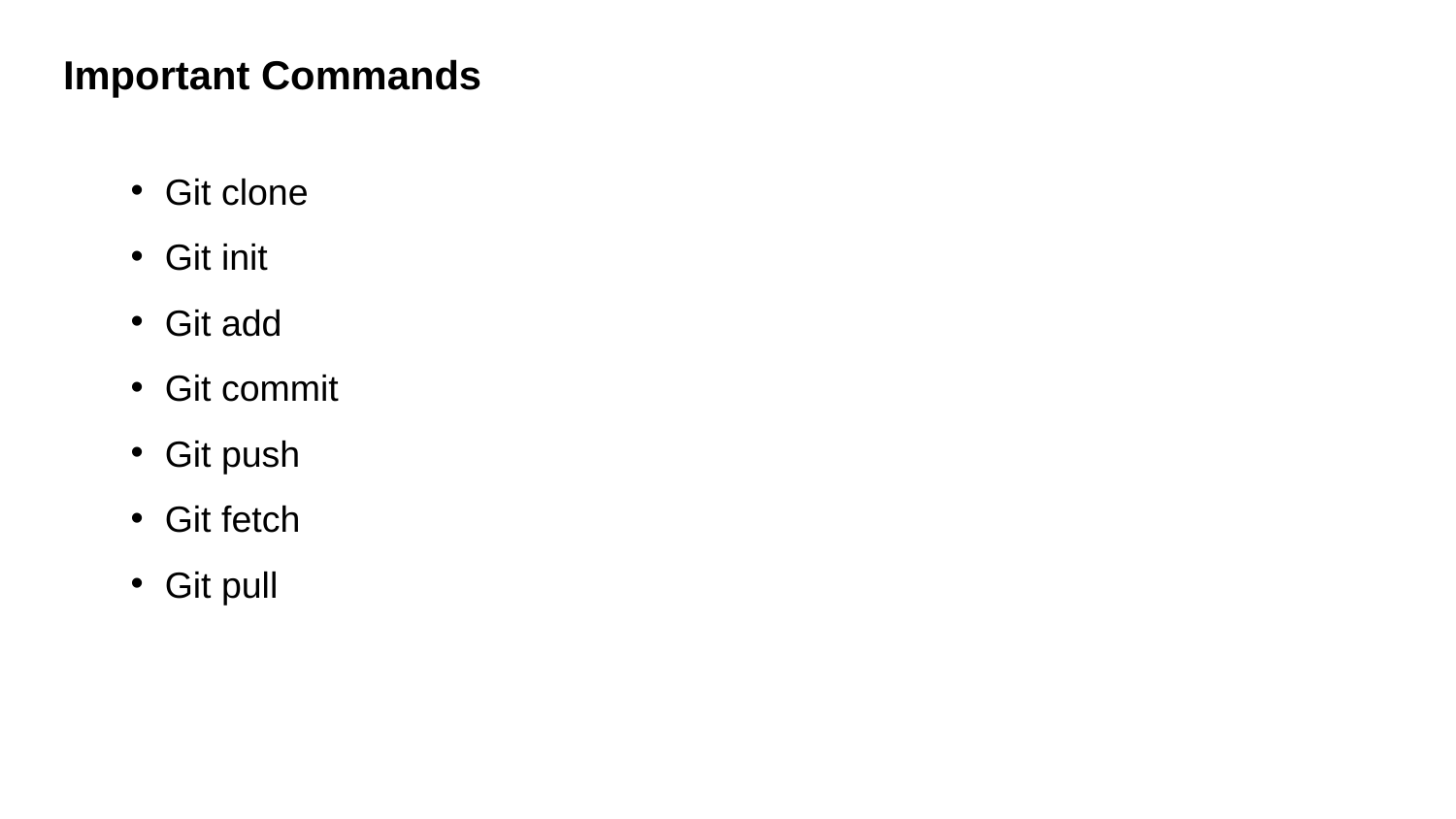

# Important Commands
Git clone
Git init
Git add
Git commit
Git push
Git fetch
Git pull